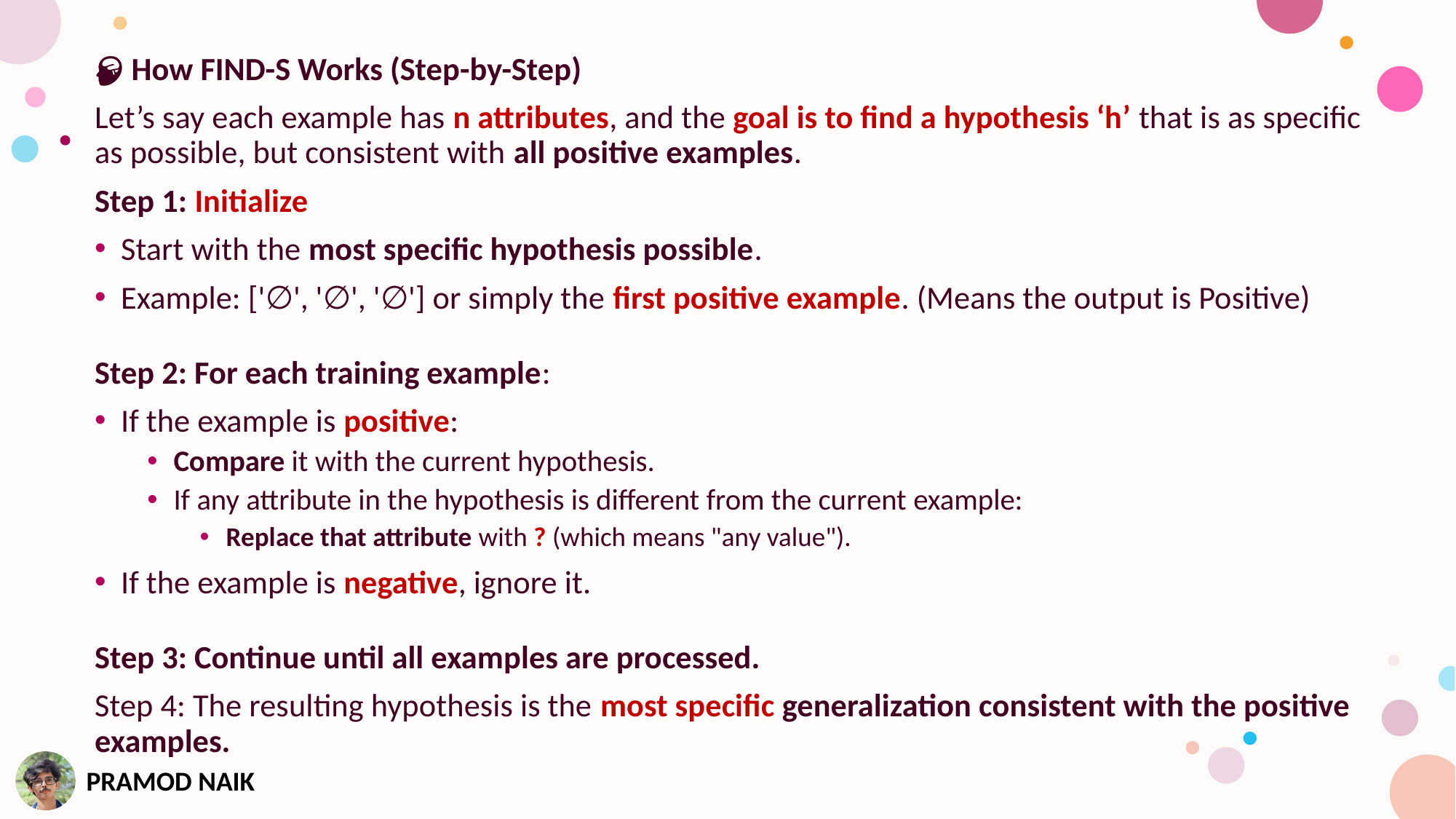

🧠 How FIND-S Works (Step-by-Step)
Let’s say each example has n attributes, and the goal is to find a hypothesis ‘h’ that is as specific as possible, but consistent with all positive examples.
Step 1: Initialize
Start with the most specific hypothesis possible.
Example: ['∅', '∅', '∅'] or simply the first positive example. (Means the output is Positive)

Step 2: For each training example:
If the example is positive:
Compare it with the current hypothesis.
If any attribute in the hypothesis is different from the current example:
Replace that attribute with ? (which means "any value").
If the example is negative, ignore it.

Step 3: Continue until all examples are processed.
Step 4: The resulting hypothesis is the most specific generalization consistent with the positive examples.